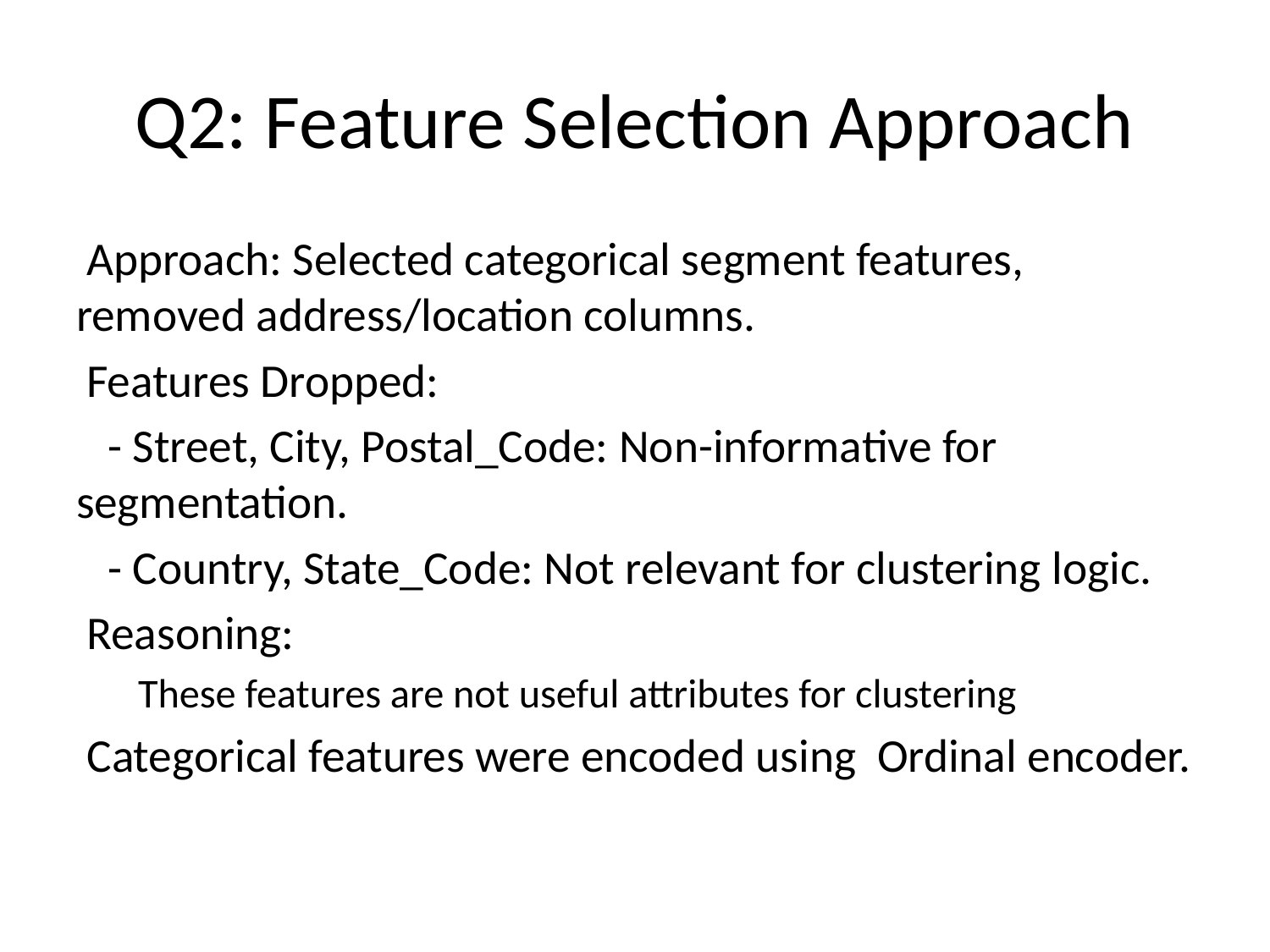

# Q2: Feature Selection Approach
 Approach: Selected categorical segment features, removed address/location columns.
 Features Dropped:
   - Street, City, Postal_Code: Non-informative for segmentation.
   - Country, State_Code: Not relevant for clustering logic.
 Reasoning:
These features are not useful attributes for clustering
 Categorical features were encoded using  Ordinal encoder.